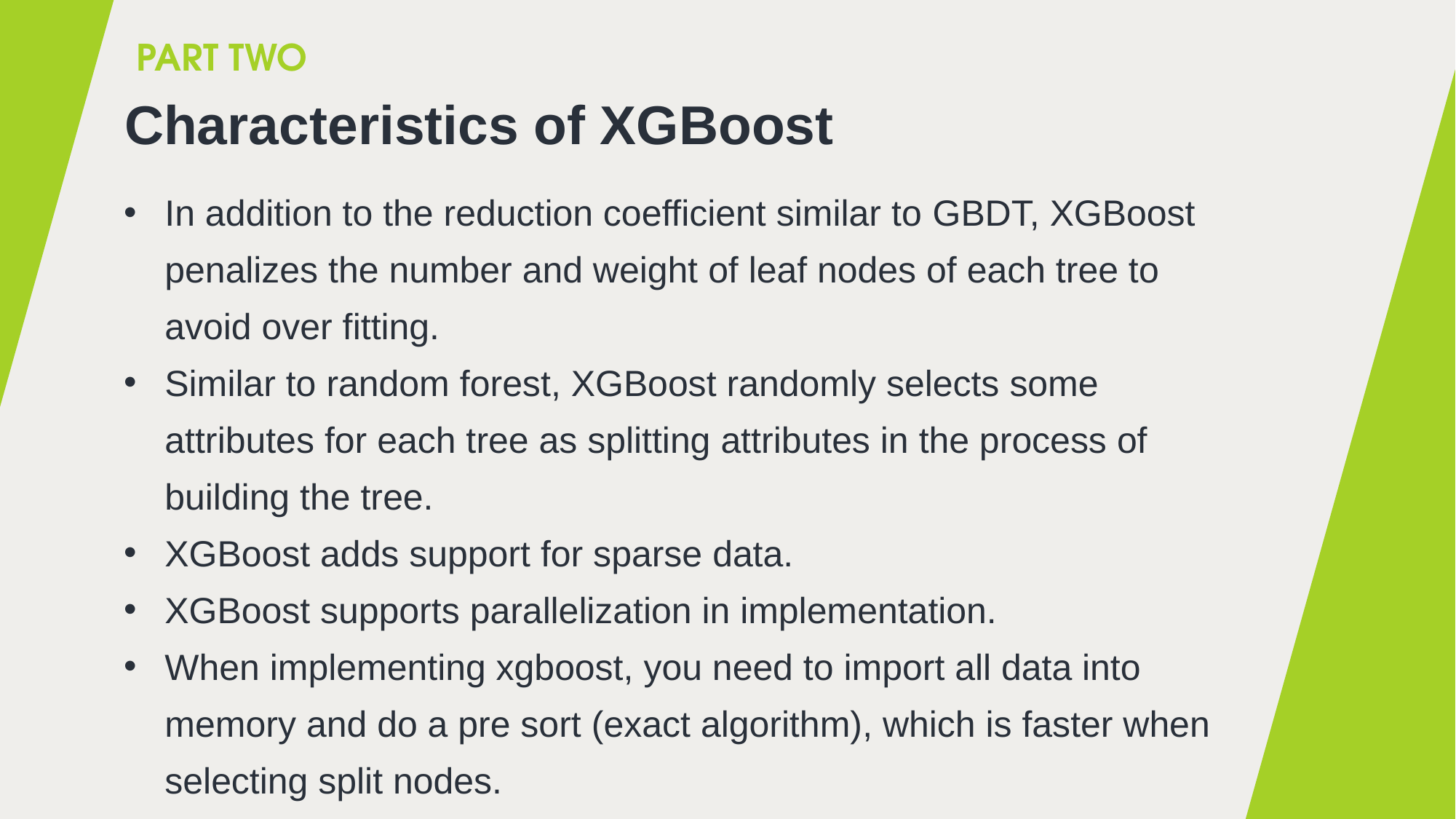

PART TWO
Characteristics of XGBoost
In addition to the reduction coefficient similar to GBDT, XGBoost penalizes the number and weight of leaf nodes of each tree to avoid over fitting.
Similar to random forest, XGBoost randomly selects some attributes for each tree as splitting attributes in the process of building the tree.
XGBoost adds support for sparse data.
XGBoost supports parallelization in implementation.
When implementing xgboost, you need to import all data into memory and do a pre sort (exact algorithm), which is faster when selecting split nodes.